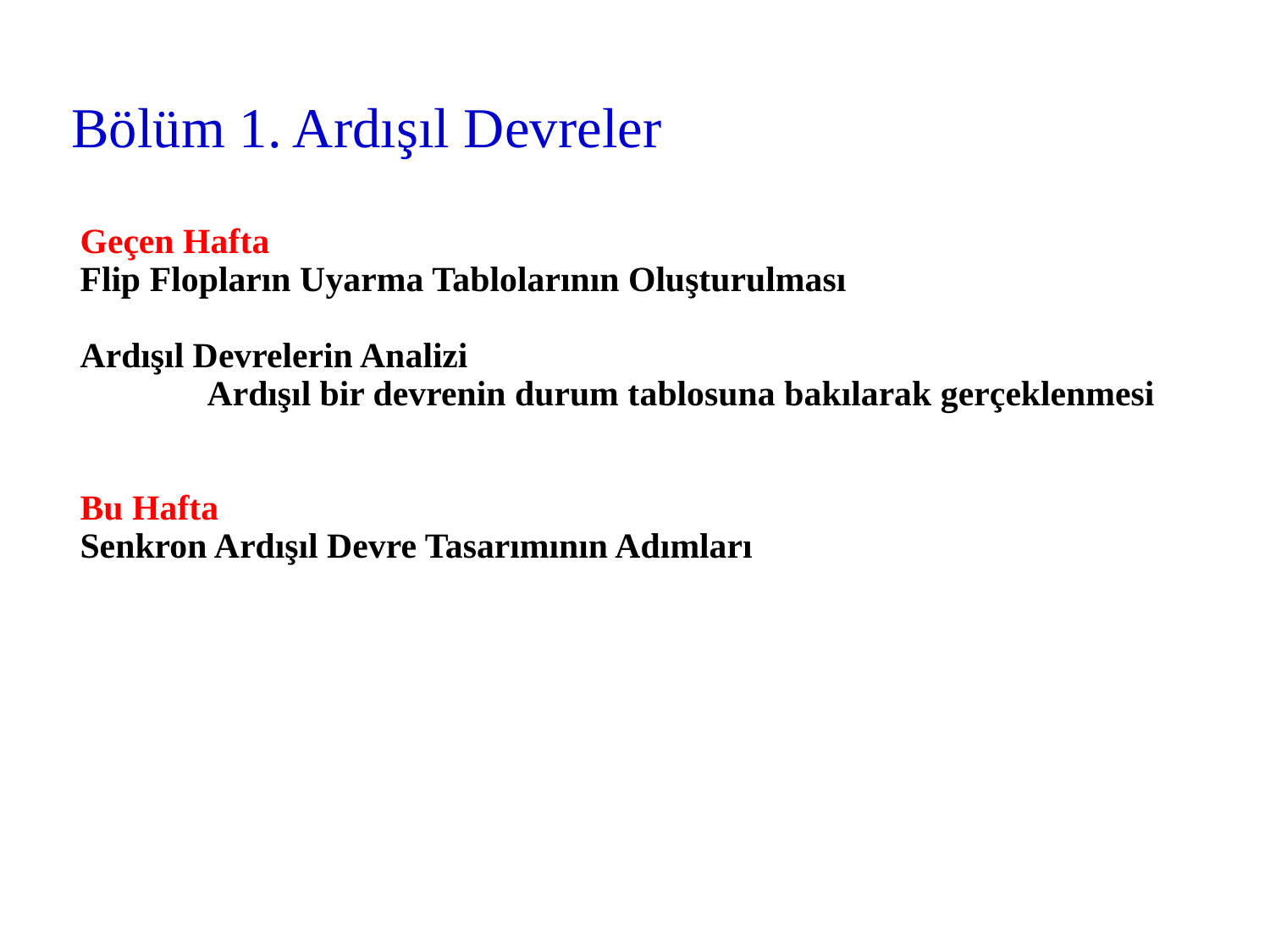

# Bölüm 1. Ardışıl Devreler
Geçen Hafta
Flip Flopların Uyarma Tablolarının Oluşturulması

Ardışıl Devrelerin Analizi
	Ardışıl bir devrenin durum tablosuna bakılarak gerçeklenmesi

Bu Hafta
Senkron Ardışıl Devre Tasarımının Adımları